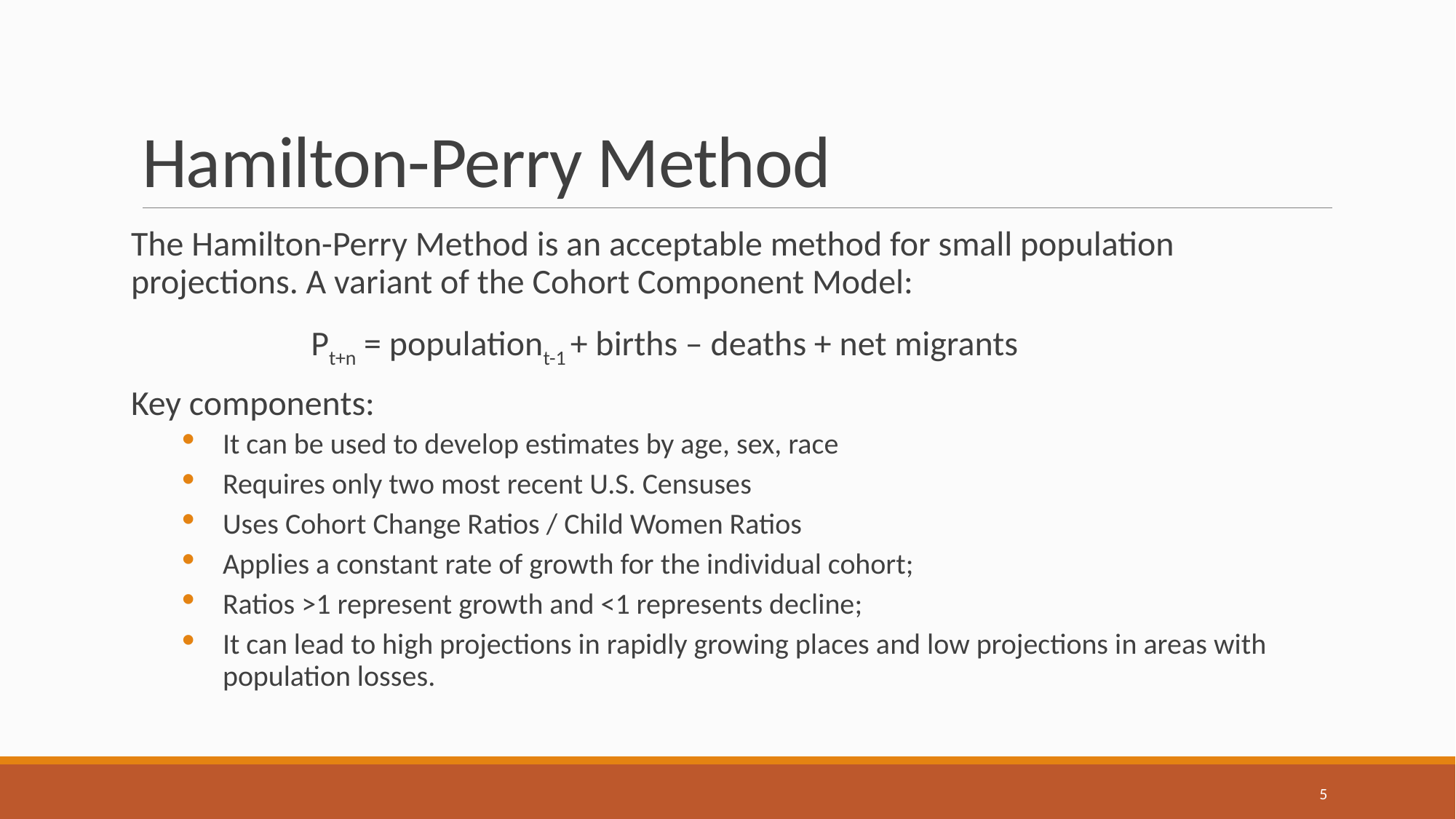

# Hamilton-Perry Method
The Hamilton-Perry Method is an acceptable method for small population projections. A variant of the Cohort Component Model:
                       Pt+n = populationt-1 + births – deaths + net migrants
Key components:
It can be used to develop estimates by age, sex, race
Requires only two most recent U.S. Censuses
Uses Cohort Change Ratios / Child Women Ratios
Applies a constant rate of growth for the individual cohort;
Ratios >1 represent growth and <1 represents decline;
It can lead to high projections in rapidly growing places and low projections in areas with population losses.

5